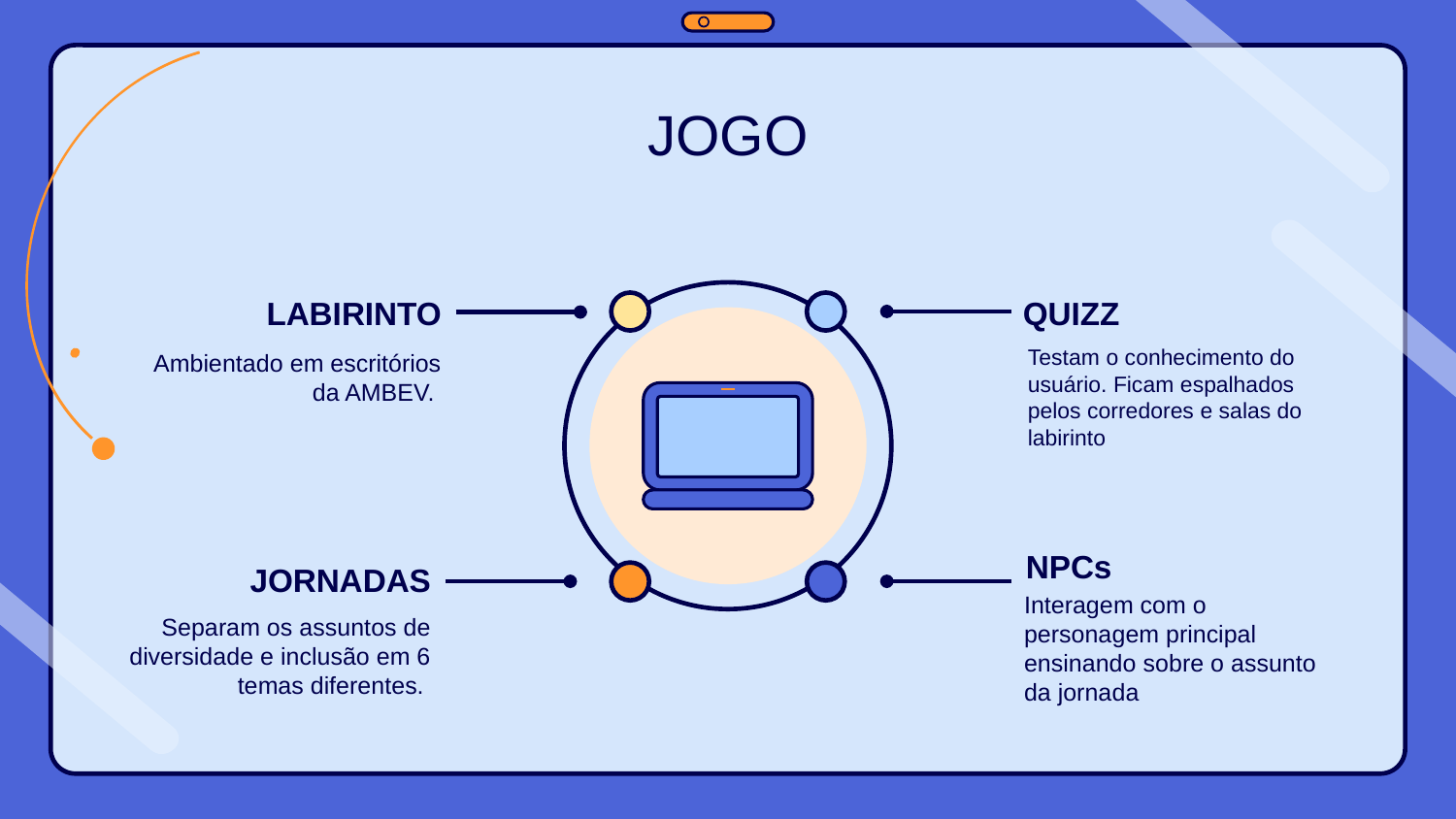

# JOGO

LABIRINTO
QUIZZ

Ambientado em escritórios da AMBEV.
Testam o conhecimento do usuário. Ficam espalhados pelos corredores e salas do labirinto

NPCs
JORNADAS

Interagem com o personagem principal ensinando sobre o assunto da jornada
Separam os assuntos de diversidade e inclusão em 6 temas diferentes.